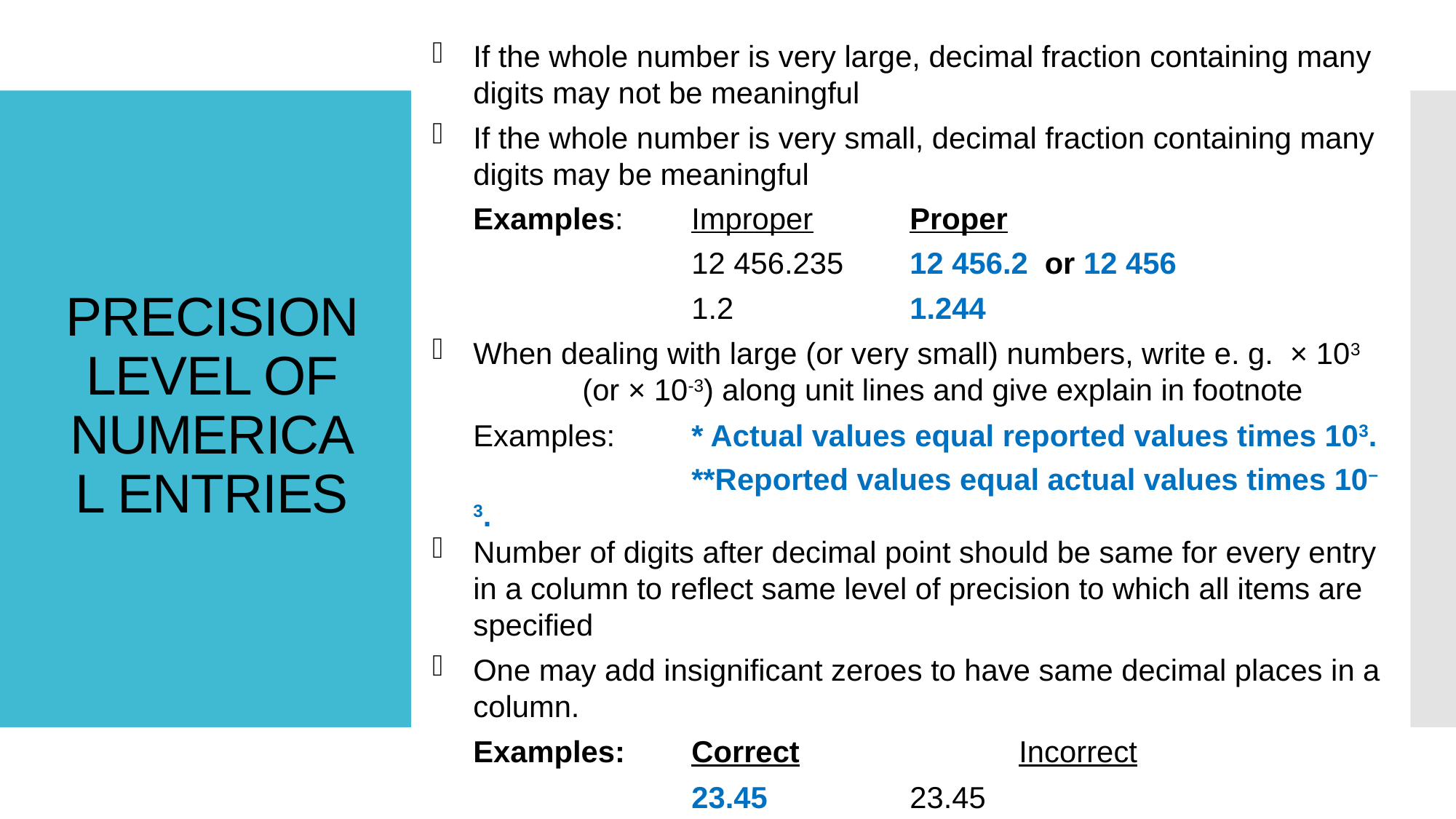

If the whole number is very large, decimal fraction containing many digits may not be meaningful
If the whole number is very small, decimal fraction containing many digits may be meaningful
	Examples: 	Improper	Proper
			12 456.235	12 456.2  or 12 456
			1.2		1.244
When dealing with large (or very small) numbers, write e. g.  × 103 	(or × 10-3) along unit lines and give explain in footnote
	Examples:	* Actual values equal reported values times 103.
			**Reported values equal actual values times 10–3.
Number of digits after decimal point should be same for every entry in a column to reflect same level of precision to which all items are specified
One may add insignificant zeroes to have same decimal places in a column.
	Examples: 	Correct 		Incorrect
		 	23.45		23.45
		 	22.20		22.2
# PRECISION LEVEL OF NUMERICAL ENTRIES